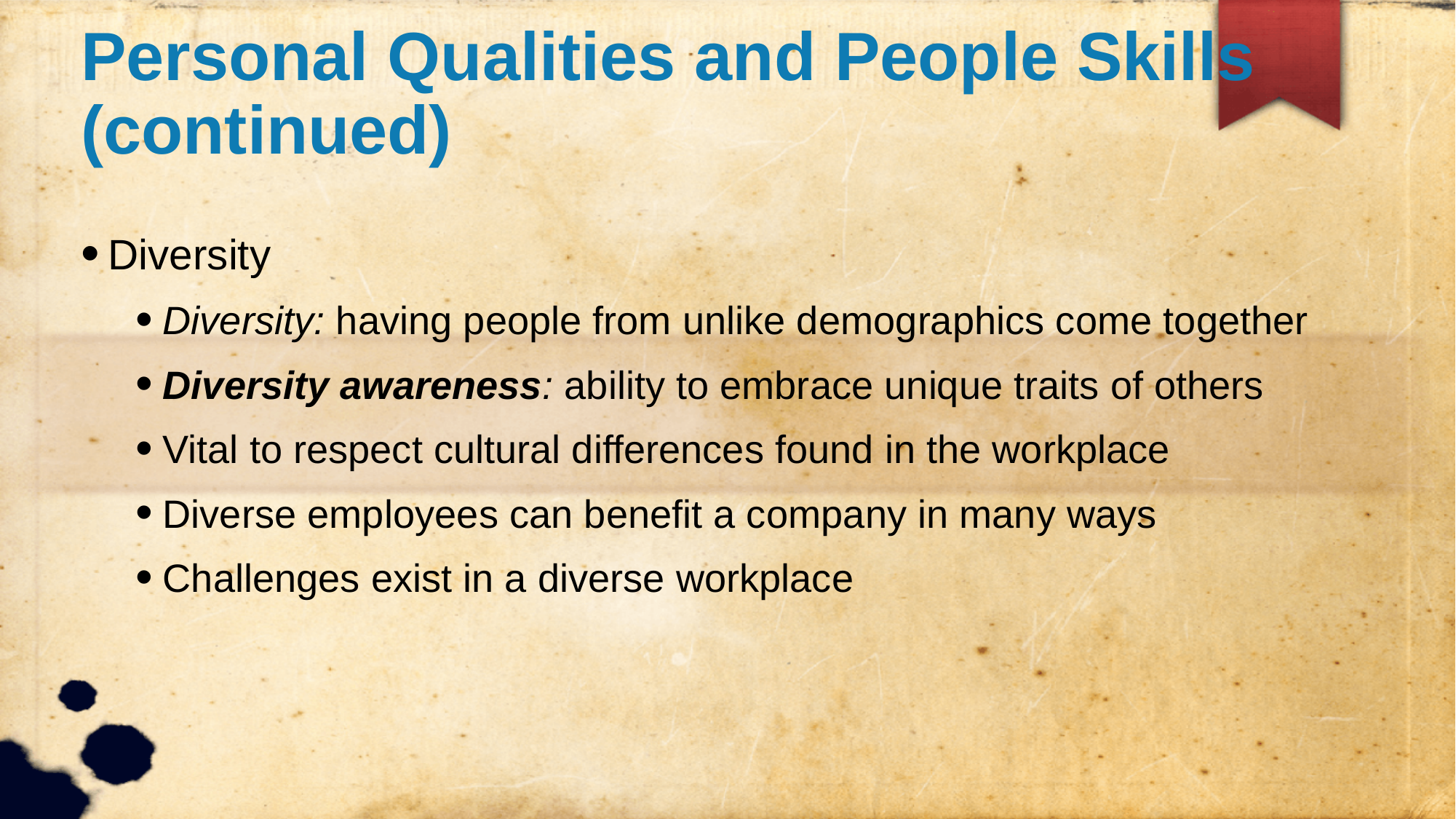

Personal Qualities and People Skills (continued)
Diversity
Diversity: having people from unlike demographics come together
Diversity awareness: ability to embrace unique traits of others
Vital to respect cultural differences found in the workplace
Diverse employees can benefit a company in many ways
Challenges exist in a diverse workplace